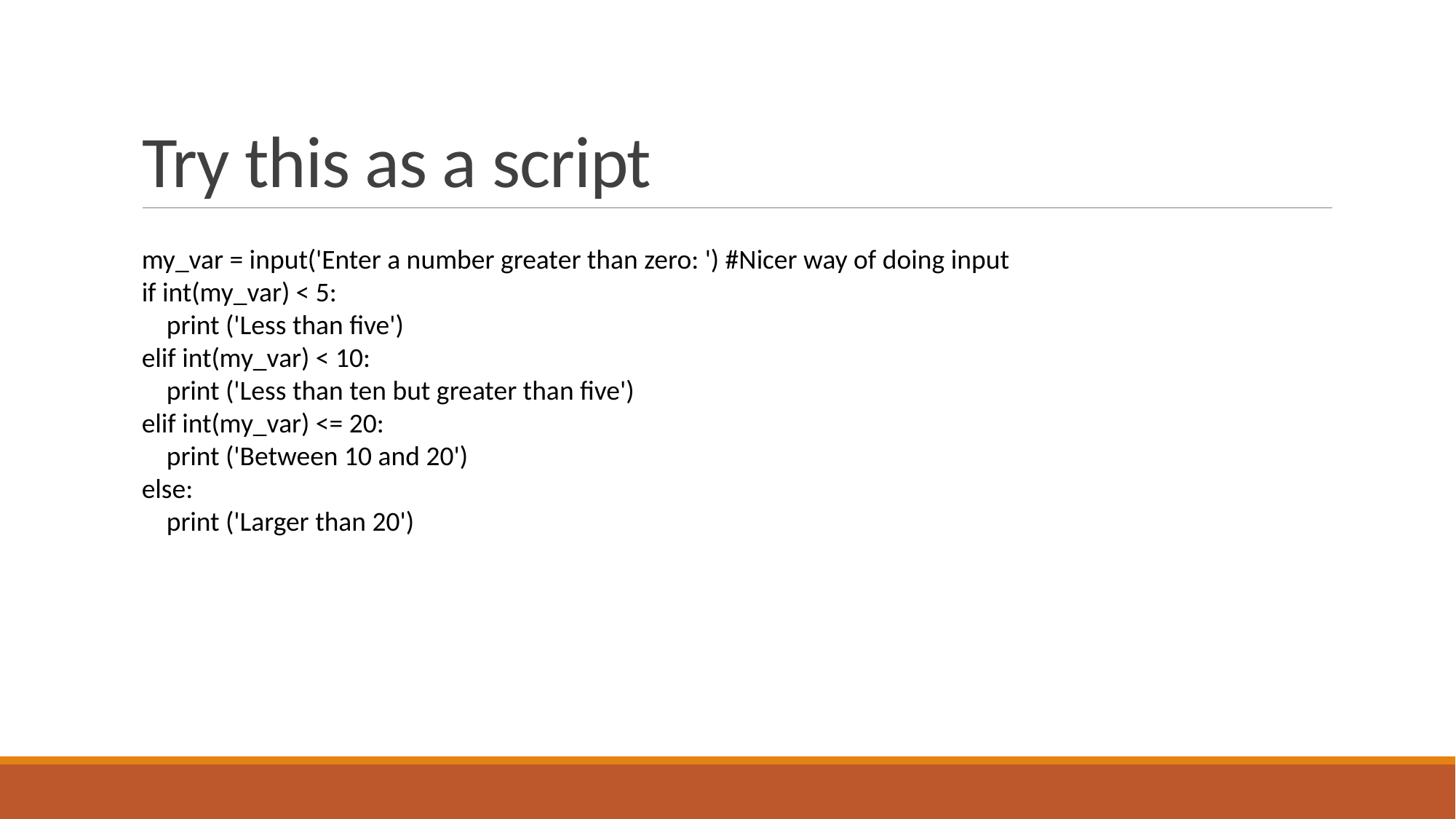

# Try this as a script
my_var = input('Enter a number greater than zero: ') #Nicer way of doing input
if int(my_var) < 5:
    print ('Less than five')
elif int(my_var) < 10:
    print ('Less than ten but greater than five')
elif int(my_var) <= 20:
    print ('Between 10 and 20')
else:
    print ('Larger than 20')